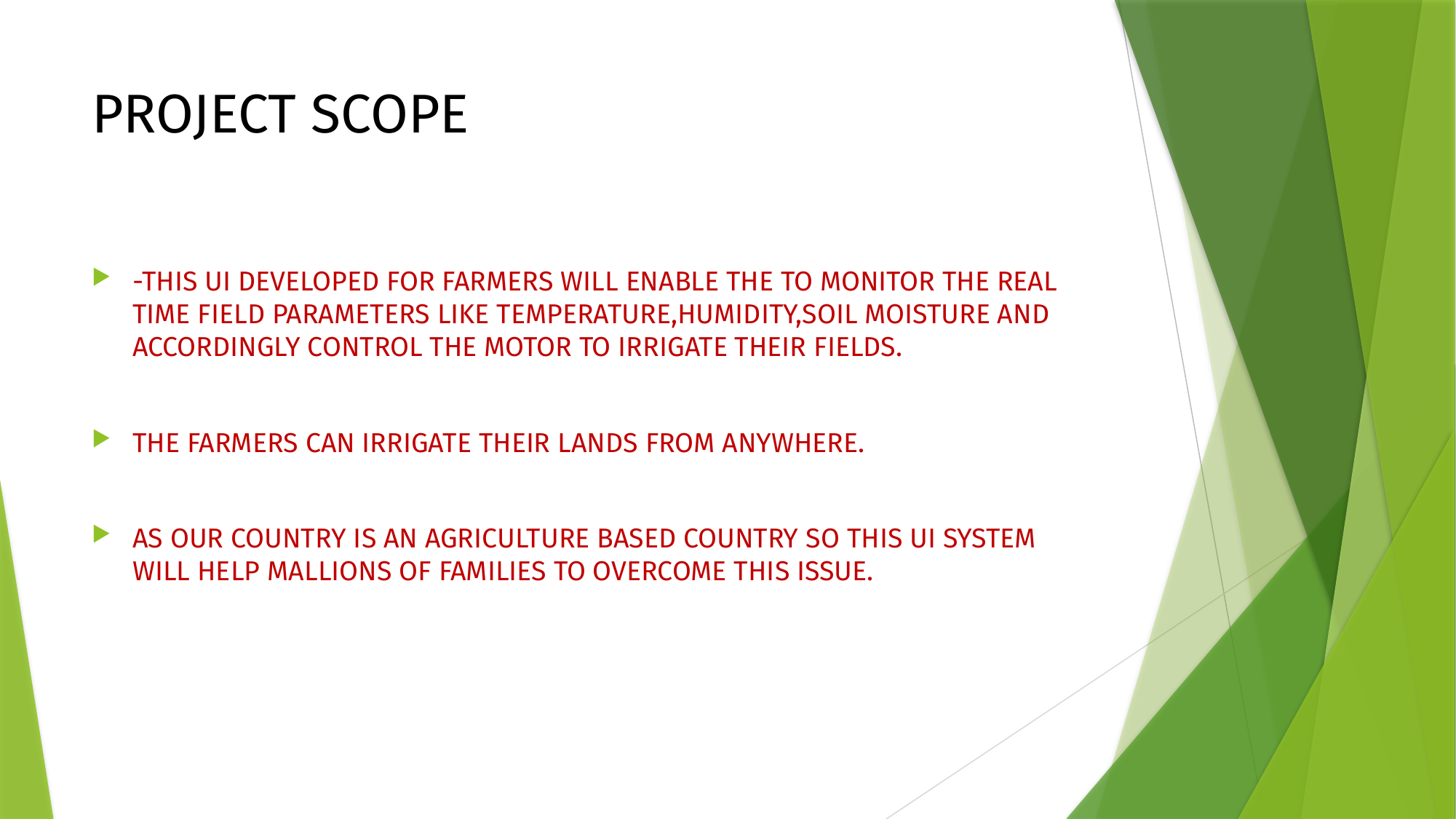

# PROJECT SCOPE
-THIS UI DEVELOPED FOR FARMERS WILL ENABLE THE TO MONITOR THE REAL TIME FIELD PARAMETERS LIKE TEMPERATURE,HUMIDITY,SOIL MOISTURE AND ACCORDINGLY CONTROL THE MOTOR TO IRRIGATE THEIR FIELDS.

THE FARMERS CAN IRRIGATE THEIR LANDS FROM ANYWHERE.

AS OUR COUNTRY IS AN AGRICULTURE BASED COUNTRY SO THIS UI SYSTEM WILL HELP MALLIONS OF FAMILIES TO OVERCOME THIS ISSUE.